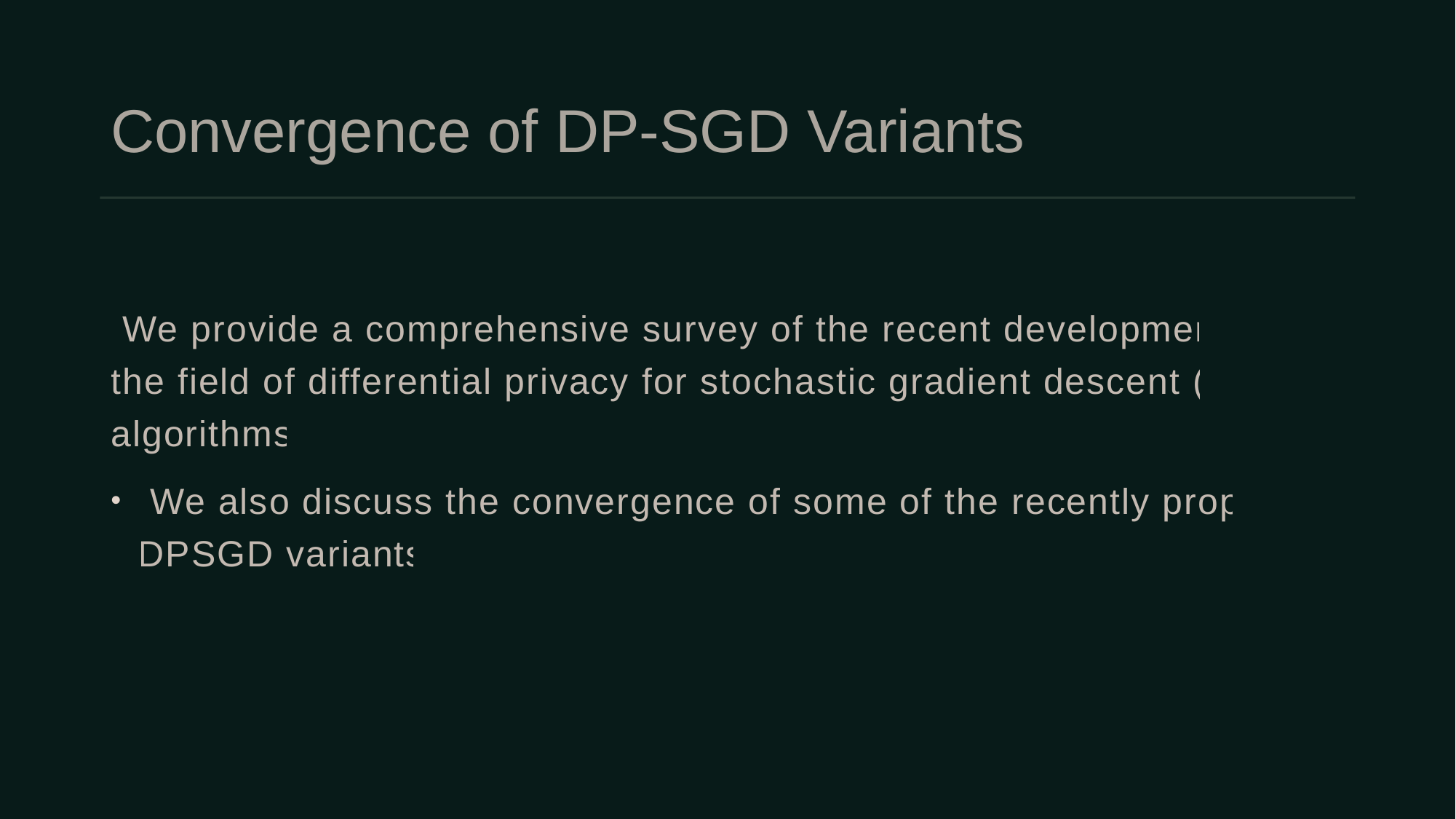

# Convergence of DP-SGD Variants
 We provide a comprehensive survey of the recent developments in the field of differential privacy for stochastic gradient descent (SGD) algorithms.
 We also discuss the convergence of some of the recently proposed DPSGD variants.